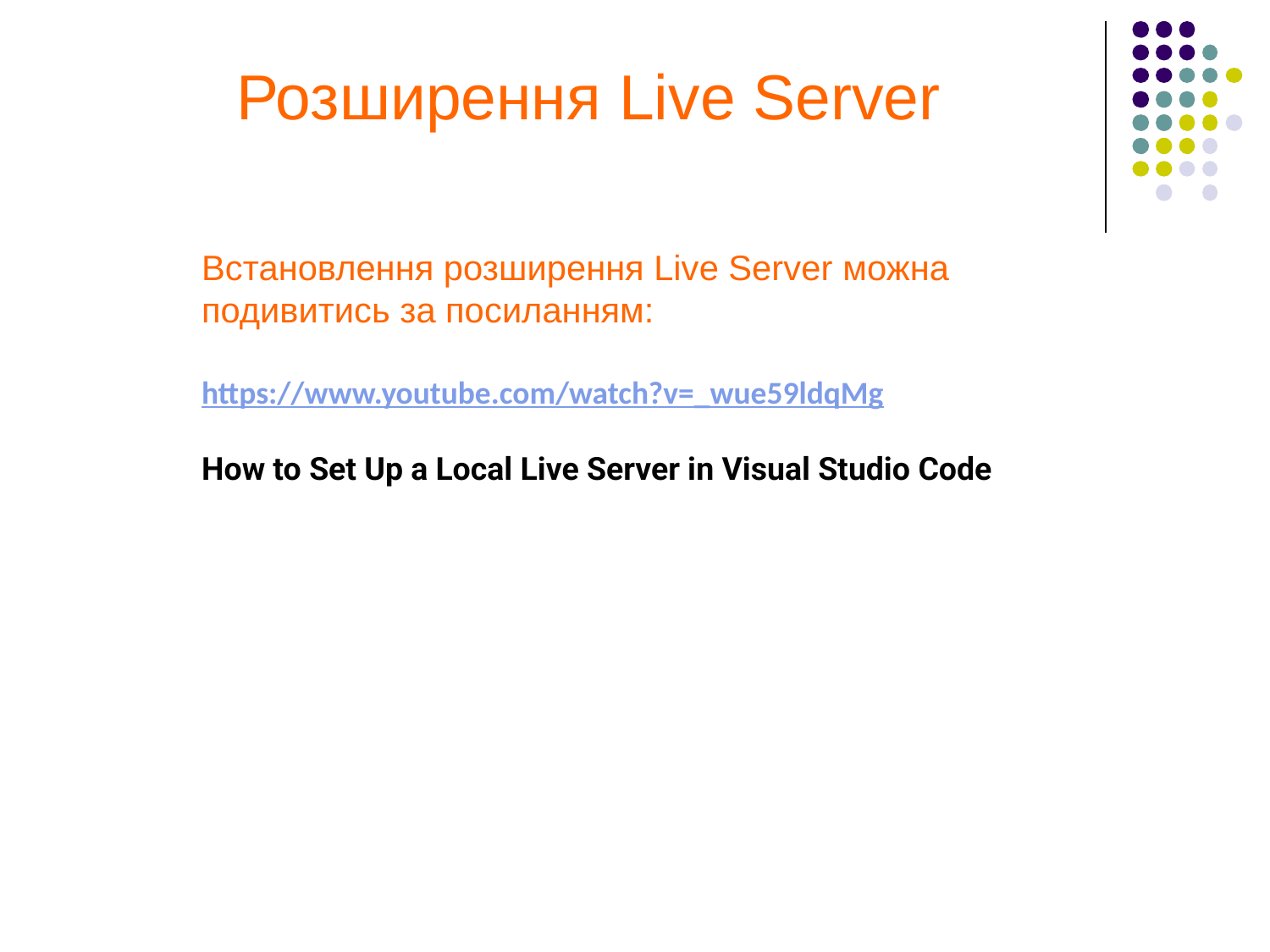

# Розширення Live Server
Встановлення розширення Live Server можна подивитись за посиланням:

https://www.youtube.com/watch?v=_wue59ldqMg

How to Set Up a Local Live Server in Visual Studio Code